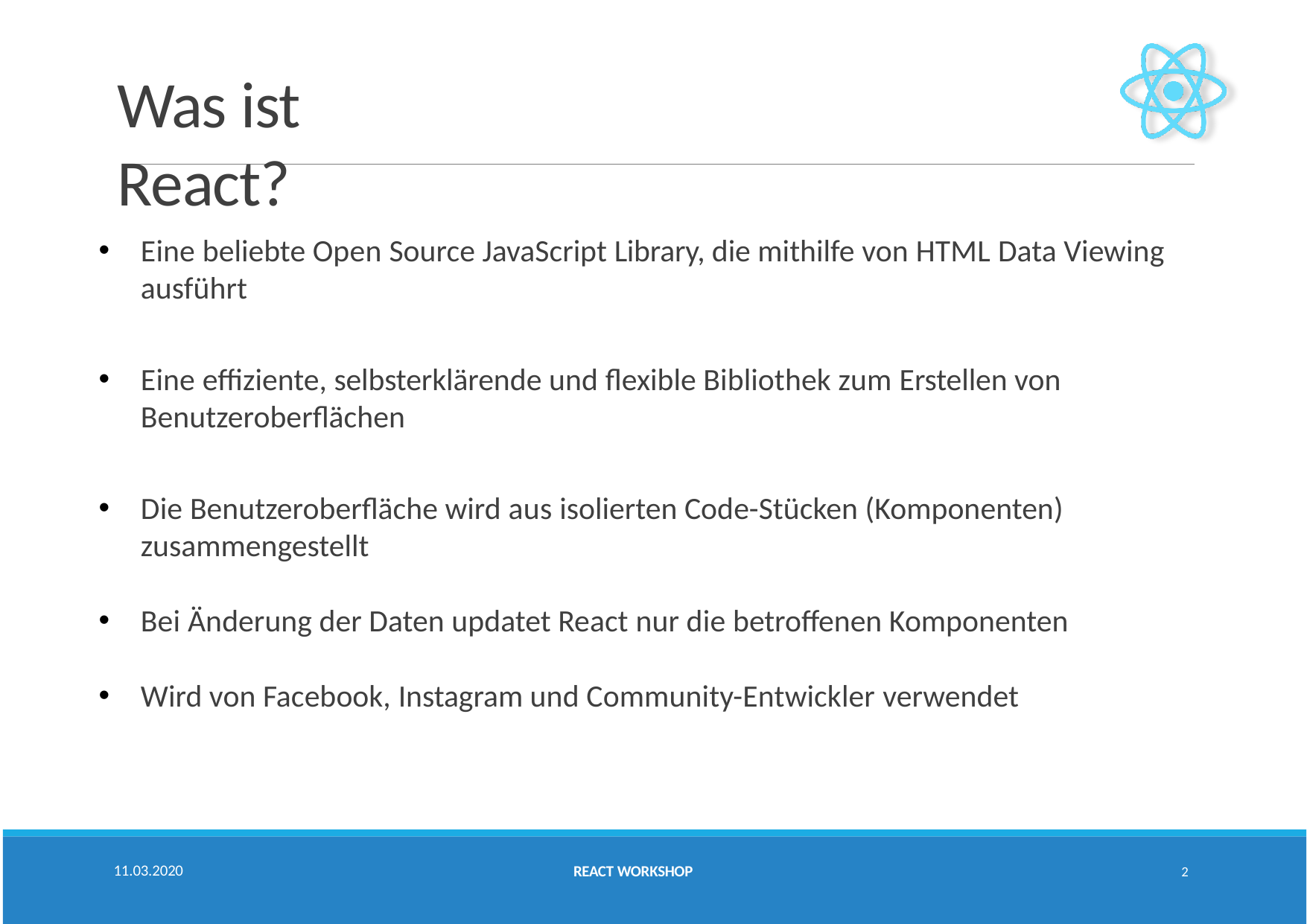

# Was ist React?
Eine beliebte Open Source JavaScript Library, die mithilfe von HTML Data Viewing ausführt

Eine effiziente, selbsterklärende und flexible Bibliothek zum Erstellen von Benutzeroberflächen

Die Benutzeroberfläche wird aus isolierten Code-Stücken (Komponenten) zusammengestellt

Bei Änderung der Daten updatet React nur die betroffenen Komponenten

Wird von Facebook, Instagram und Community-Entwickler verwendet
2
11.03.2020
REACT WORKSHOP